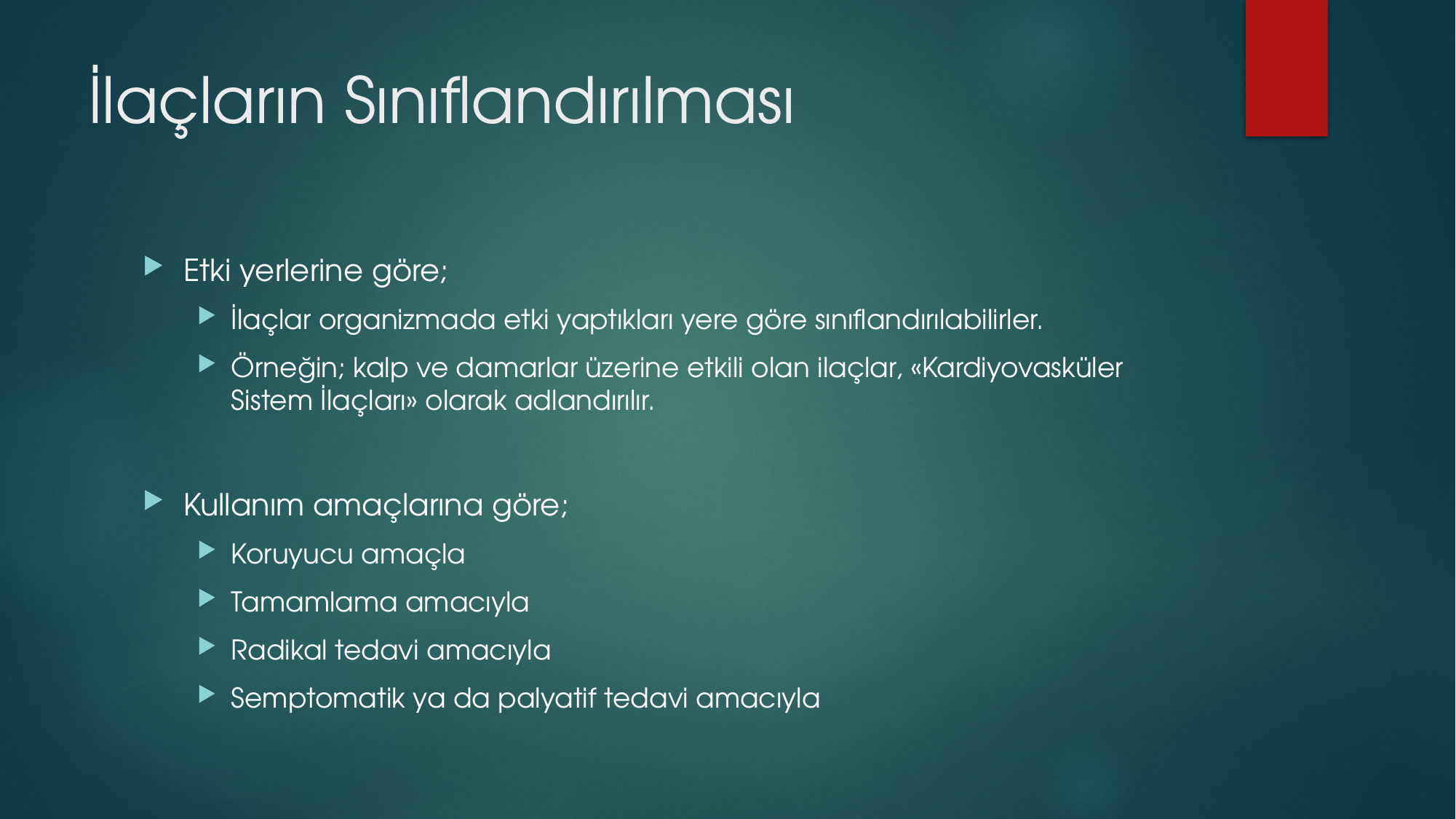

# İlaçların Sınıflandırılması
Etki yerlerine göre;
İlaçlar organizmada etki yaptıkları yere göre sınıflandırılabilirler.
Örneğin; kalp ve damarlar üzerine etkili olan ilaçlar, «Kardiyovasküler Sistem İlaçları» olarak adlandırılır.

Kullanım amaçlarına göre;
Koruyucu amaçla
Tamamlama amacıyla
Radikal tedavi amacıyla
Semptomatik ya da palyatif tedavi amacıyla